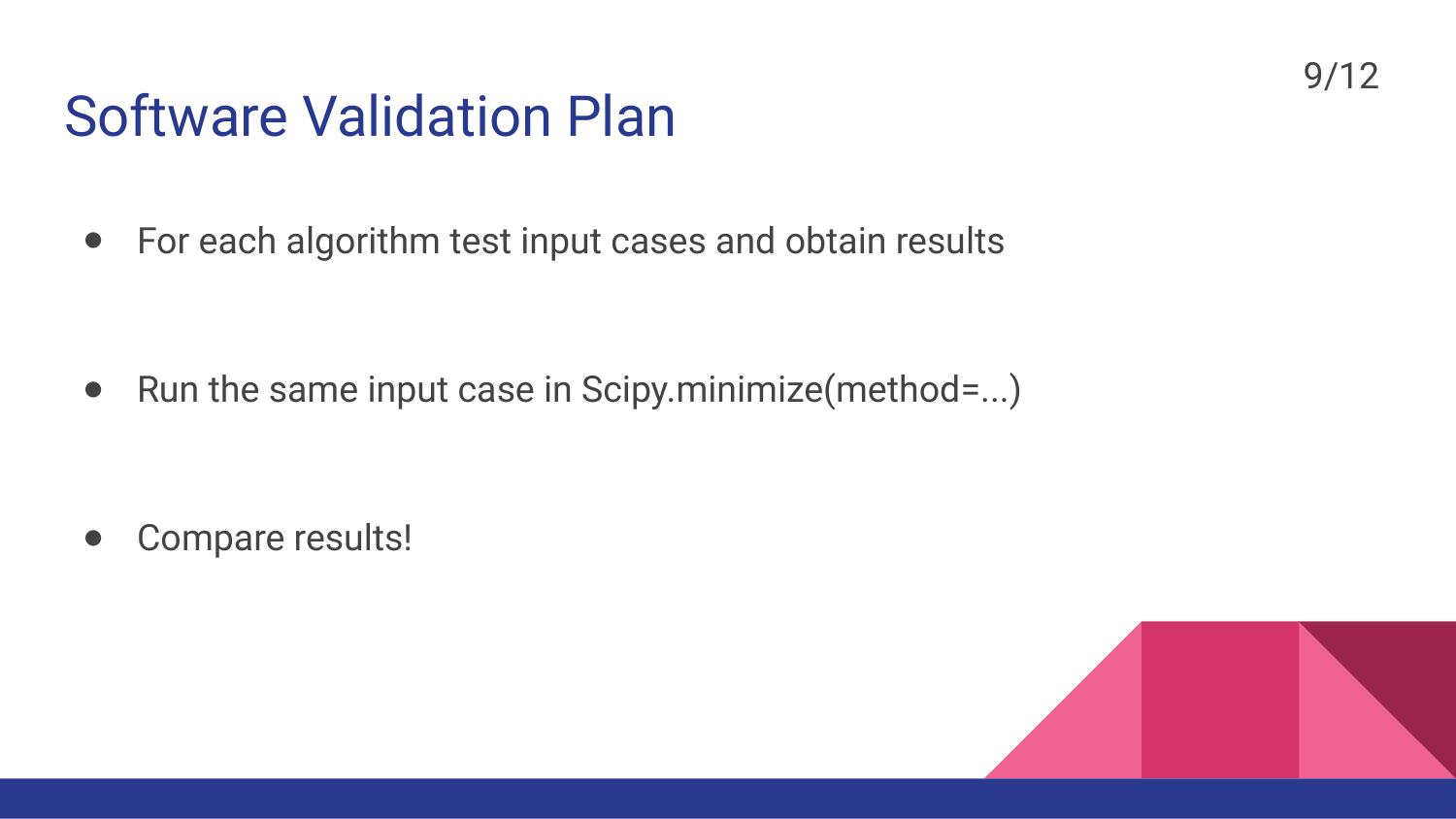

9/12
# Software Validation Plan
For each algorithm test input cases and obtain results

Run the same input case in Scipy.minimize(method=...)

Compare results!